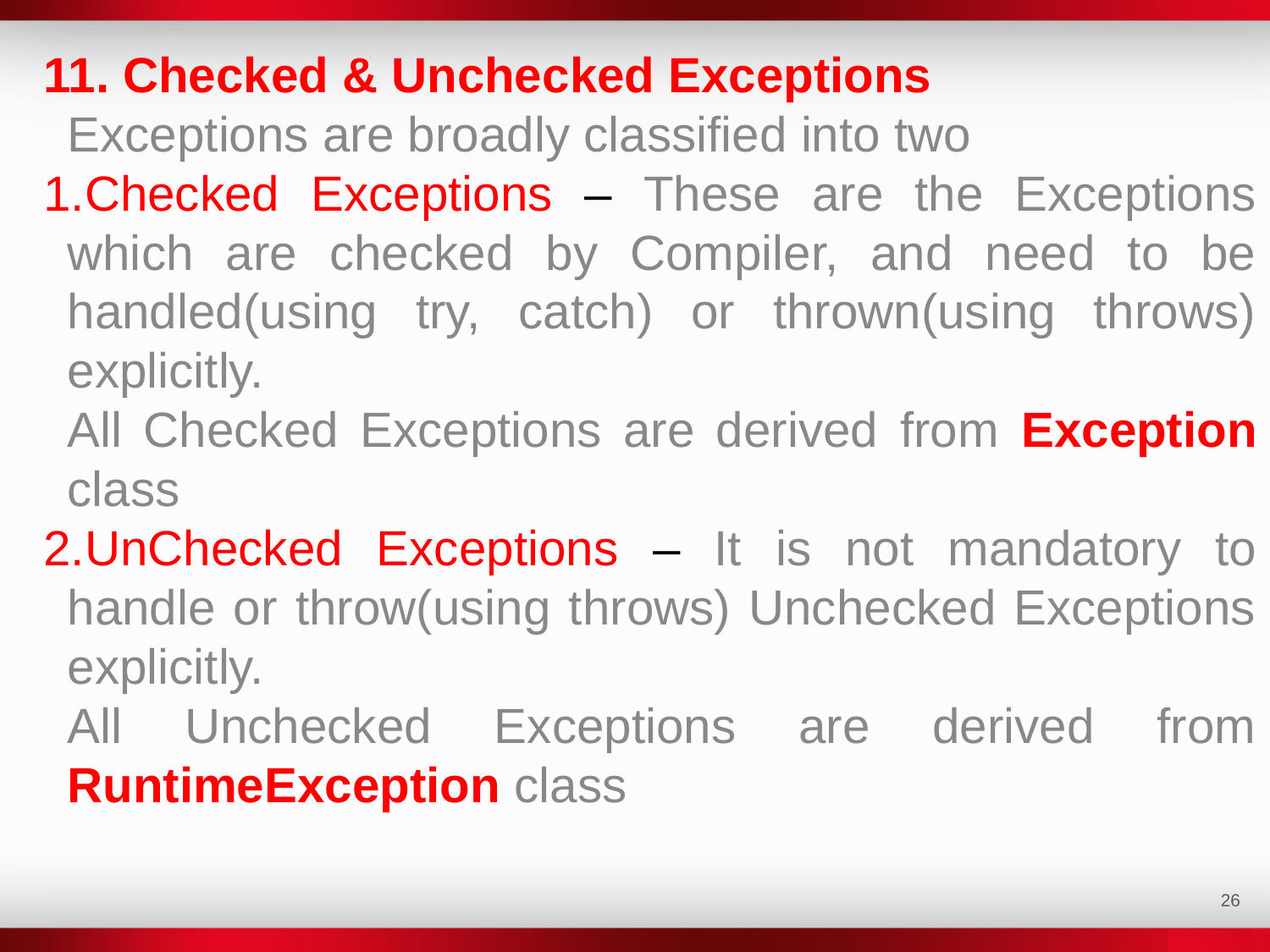

11. Checked & Unchecked Exceptions
Exceptions are broadly classified into two
Checked Exceptions – These are the Exceptions which are checked by Compiler, and need to be handled(using try, catch) or thrown(using throws) explicitly.
All Checked Exceptions are derived from Exception class
UnChecked Exceptions – It is not mandatory to handle or throw(using throws) Unchecked Exceptions explicitly.
All Unchecked Exceptions are derived from RuntimeException class
26